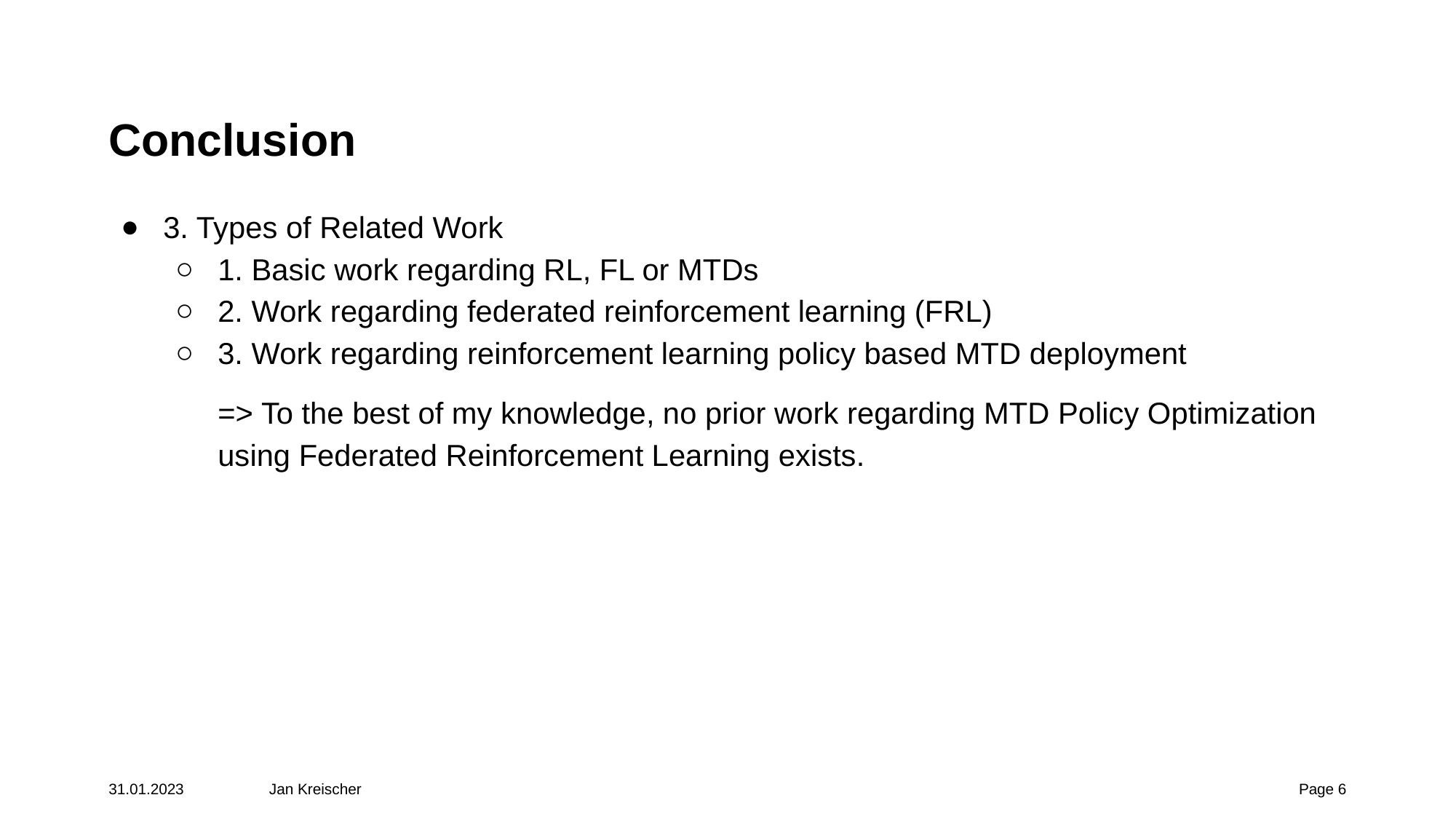

# Conclusion

3. Types of Related Work
1. Basic work regarding RL, FL or MTDs
2. Work regarding federated reinforcement learning (FRL)
3. Work regarding reinforcement learning policy based MTD deployment
=> To the best of my knowledge, no prior work regarding MTD Policy Optimization  using Federated Reinforcement Learning exists.

31.01.2023
Jan Kreischer
Page 6